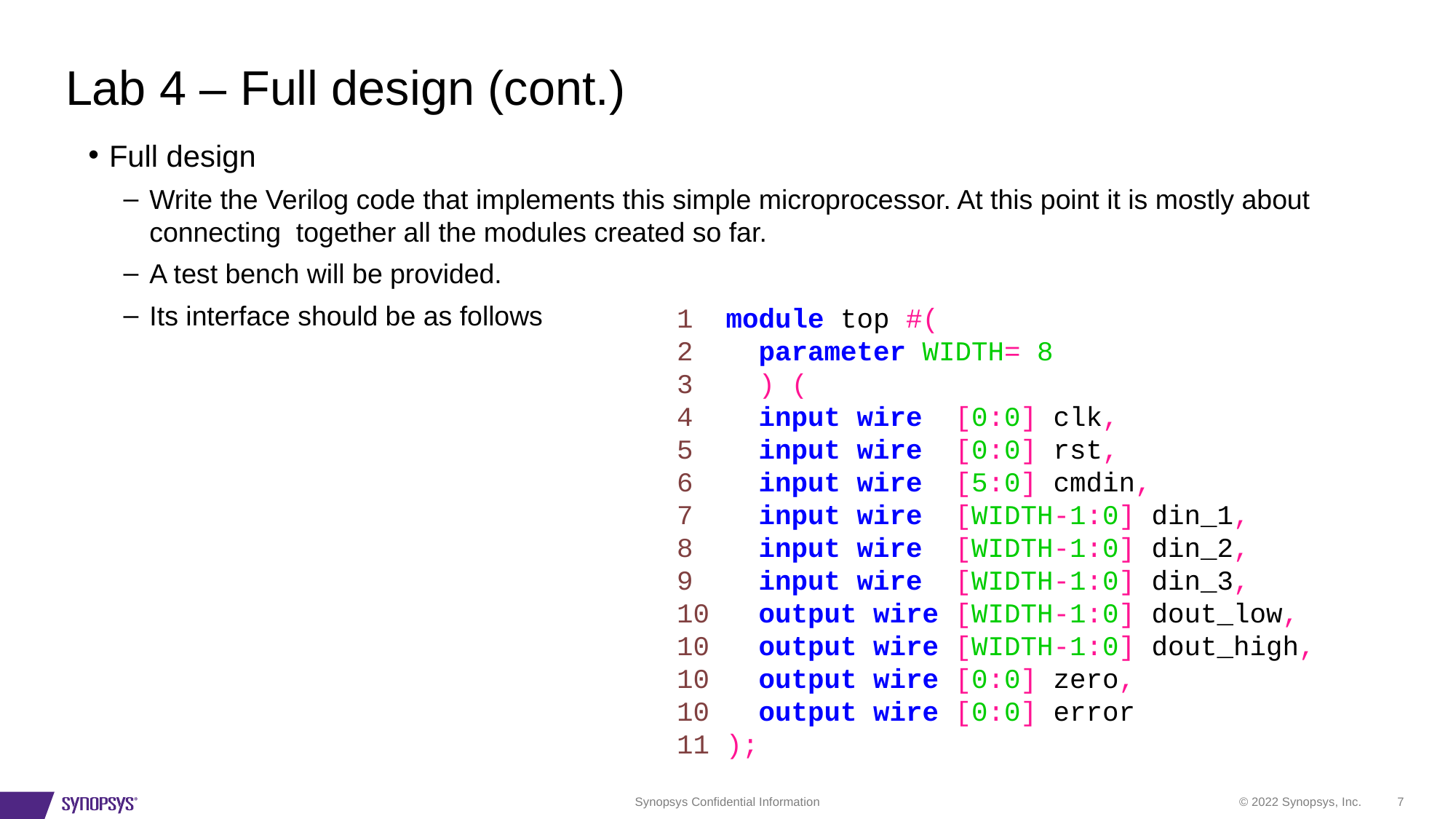

# Lab 4 – Full design (cont.)
Full design
Write the Verilog code that implements this simple microprocessor. At this point it is mostly about connecting  together all the modules created so far.
A test bench will be provided.
Its interface should be as follows

1  module top #(
2    parameter WIDTH= 8
3    ) (
4    input wire  [0:0] clk,
5    input wire  [0:0] rst,
6    input wire  [5:0] cmdin,
7    input wire  [WIDTH-1:0] din_1,
8    input wire  [WIDTH-1:0] din_2,
9    input wire  [WIDTH-1:0] din_3,
10   output wire [WIDTH-1:0] dout_low,
10   output wire [WIDTH-1:0] dout_high,
10   output wire [0:0] zero,
10   output wire [0:0] error
11 );